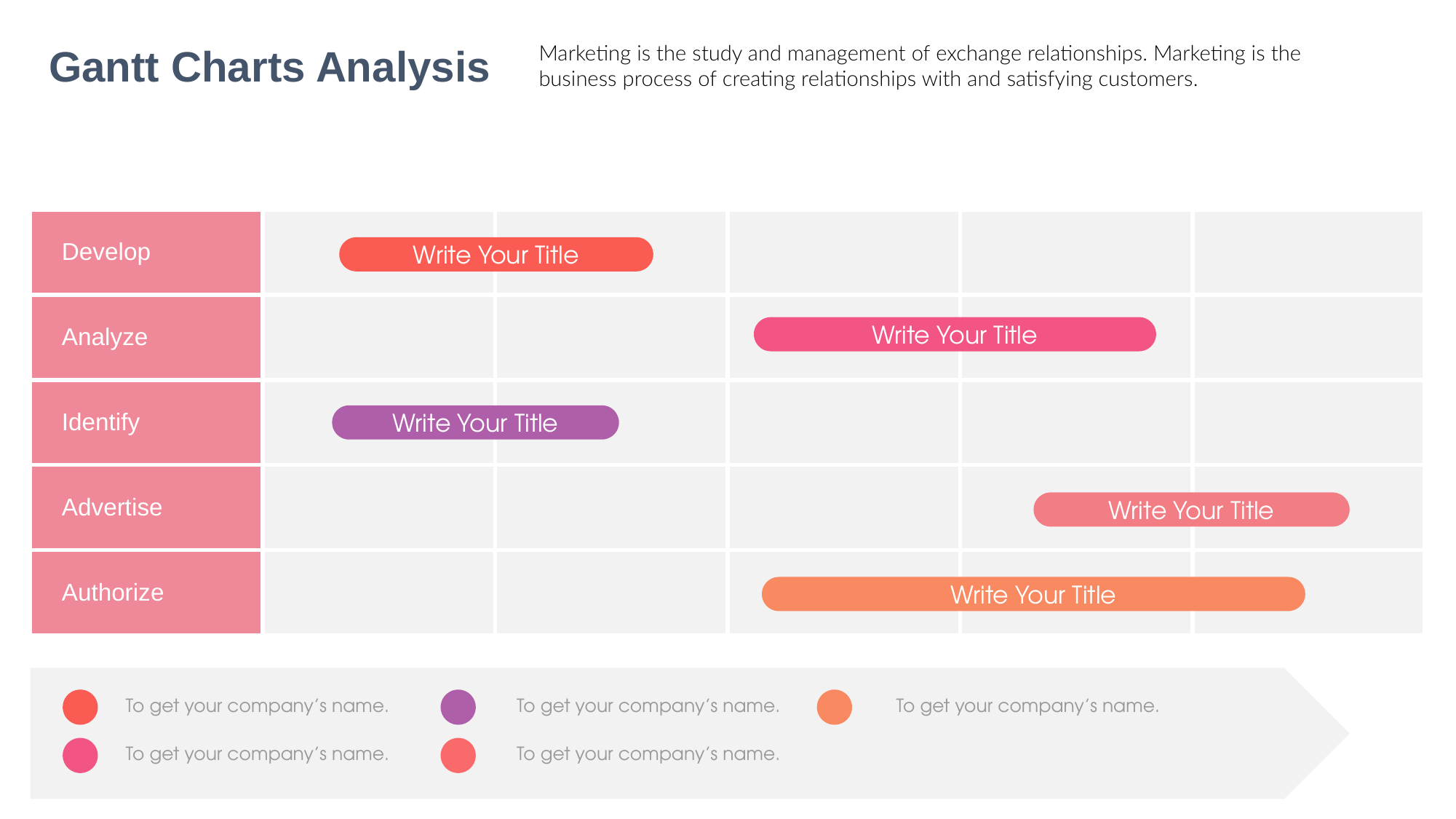

Gantt Charts Analysis
Marketing is the study and management of exchange relationships. Marketing is the business process of creating relationships with and satisfying customers.
| Develop |  |  |  |  |  |
| --- | --- | --- | --- | --- | --- |
| Analyze |  |  |  |  |  |
| Identify |  |  |  |  |  |
| Advertise |  |  |  |  |  |
| Authorize |  |  |  |  |  |
Write Your Title
Write Your Title
Write Your Title
Write Your Title
Write Your Title

To get your company’s name.
To get your company’s name.
To get your company’s name.

To get your company’s name.
To get your company’s name.